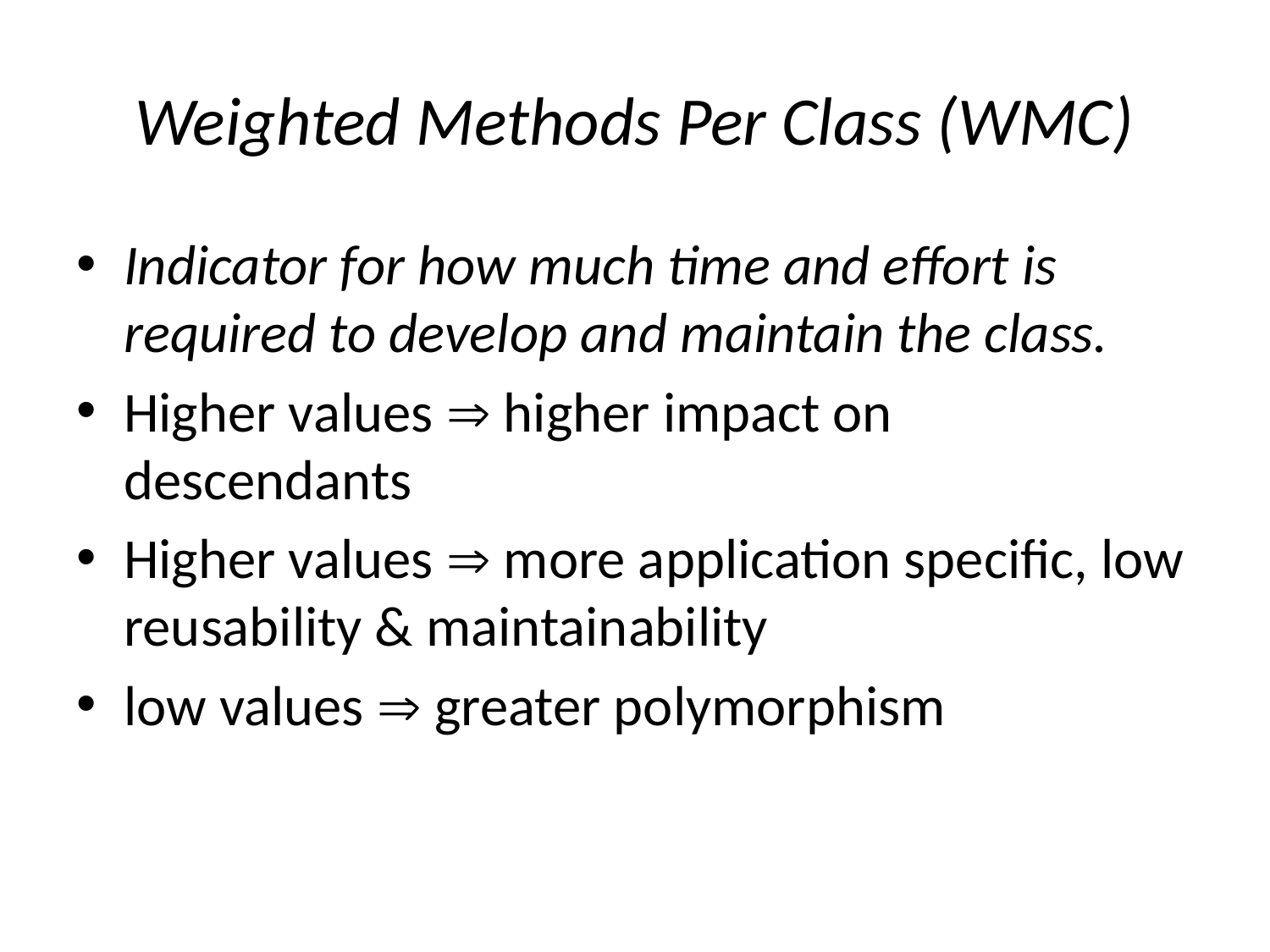

# Weighted Methods Per Class (WMC)
Indicator for how much time and effort is required to develop and maintain the class.
Higher values ⇒ higher impact on descendants
Higher values ⇒ more application specific, low reusability & maintainability
low values ⇒ greater polymorphism